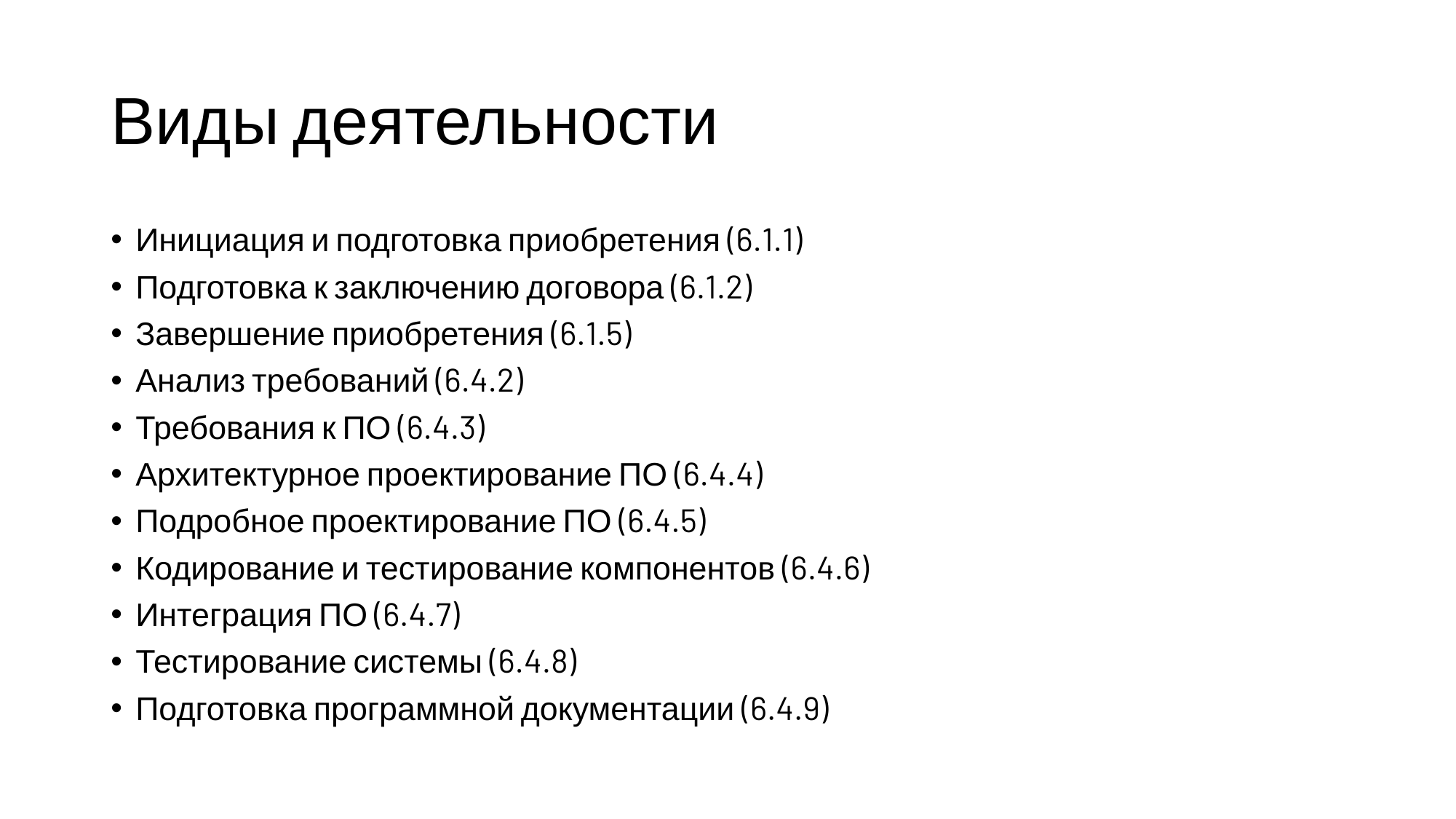

# Виды деятельности
Инициация и подготовка приобретения (6.1.1)
Подготовка к заключению договора (6.1.2)
Завершение приобретения (6.1.5)
Анализ требований (6.4.2)
Требования к ПО (6.4.3)
Архитектурное проектирование ПО (6.4.4)
Подробное проектирование ПО (6.4.5)
Кодирование и тестирование компонентов (6.4.6)
Интеграция ПО (6.4.7)
Тестирование системы (6.4.8)
Подготовка программной документации (6.4.9)